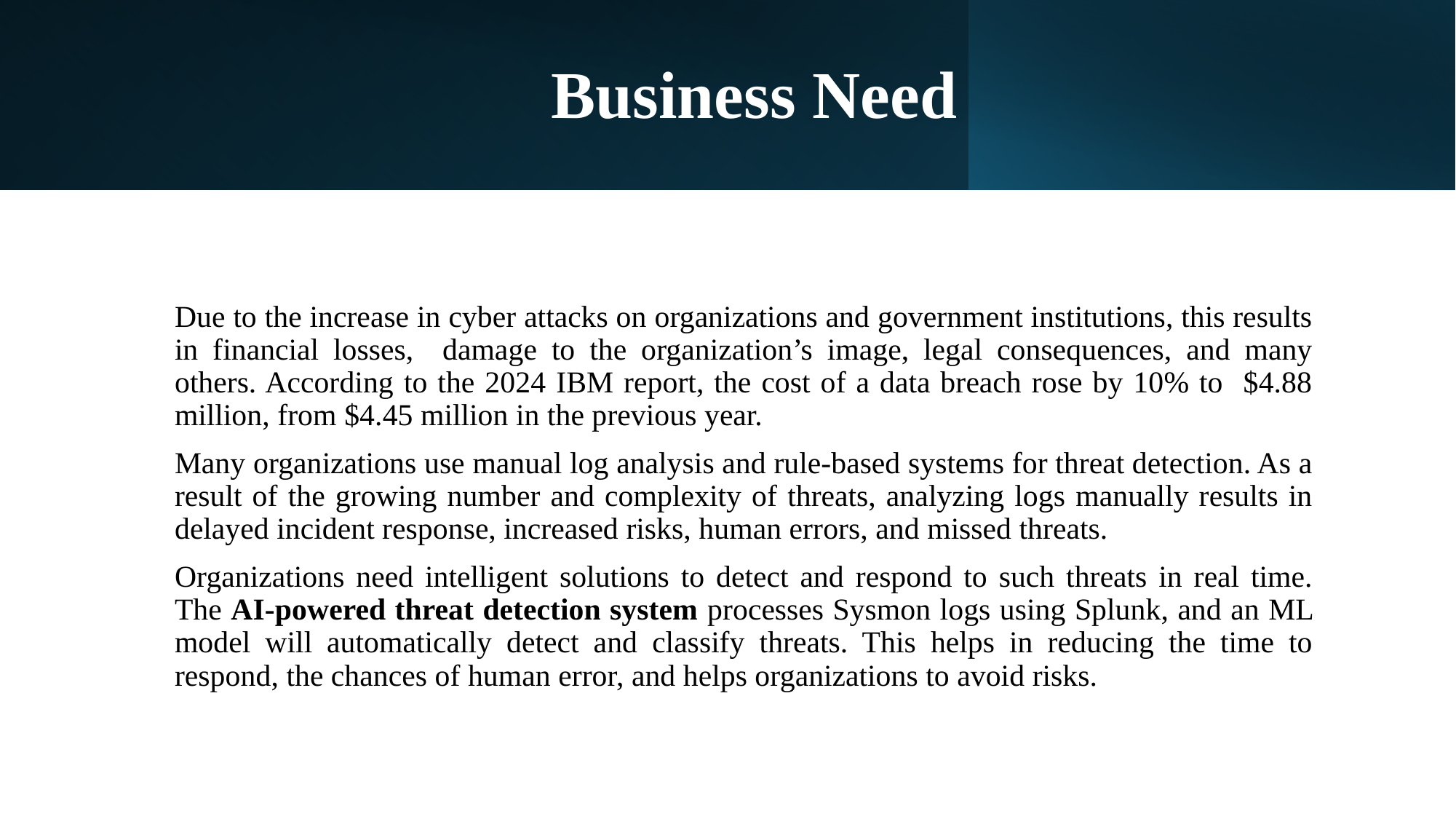

# Business Need
Due to the increase in cyber attacks on organizations and government institutions, this results in financial losses,  damage to the organization’s image, legal consequences, and many others. According to the 2024 IBM report, the cost of a data breach rose by 10% to  $4.88 million, from $4.45 million in the previous year.
Many organizations use manual log analysis and rule-based systems for threat detection. As a result of the growing number and complexity of threats, analyzing logs manually results in delayed incident response, increased risks, human errors, and missed threats.
Organizations need intelligent solutions to detect and respond to such threats in real time. The AI-powered threat detection system processes Sysmon logs using Splunk, and an ML model will automatically detect and classify threats. This helps in reducing the time to respond, the chances of human error, and helps organizations to avoid risks.